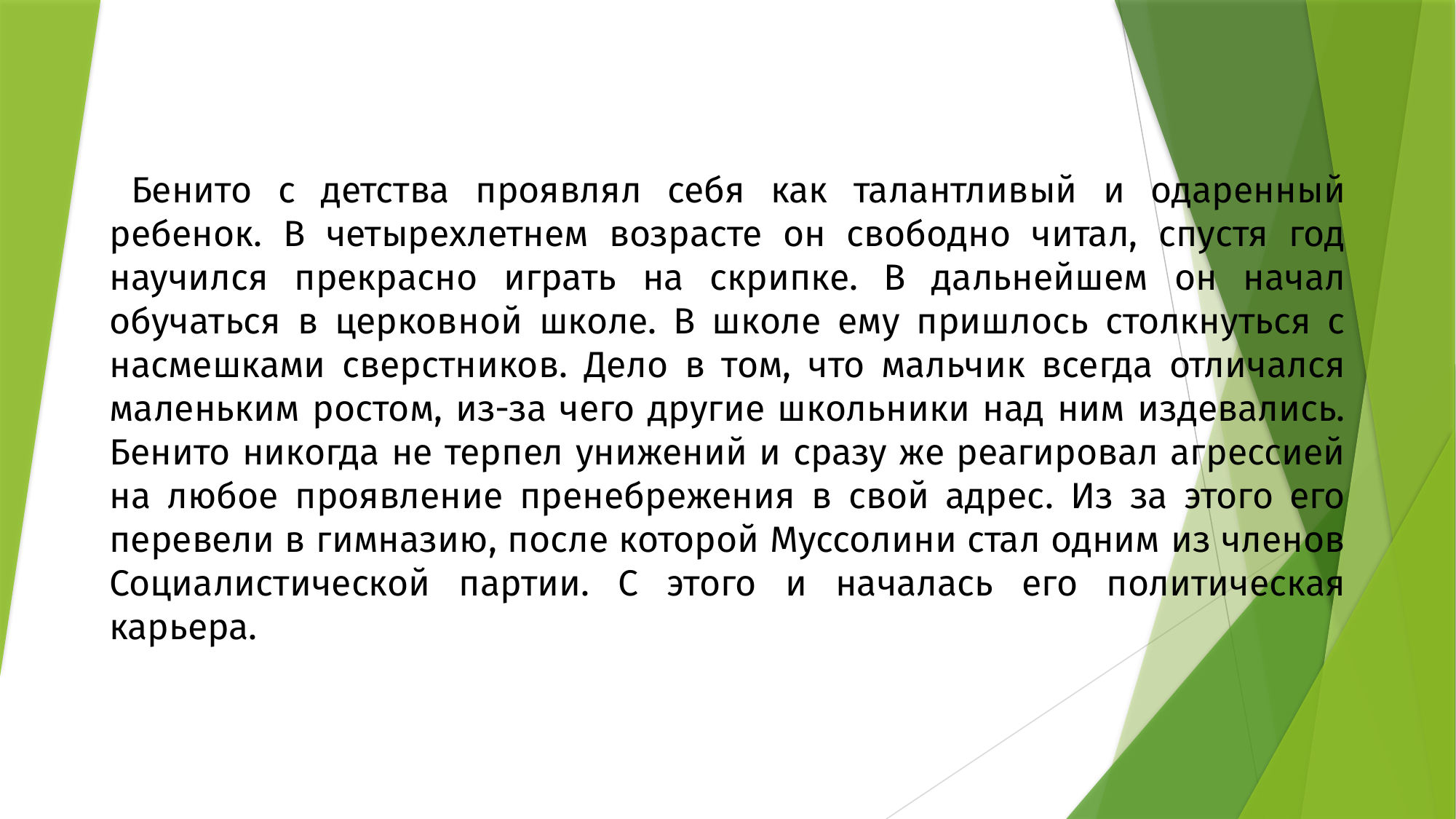

Бенито с детства проявлял себя как талантливый и одаренный ребенок. В четырехлетнем возрасте он свободно читал, спустя год научился прекрасно играть на скрипке. В дальнейшем он начал обучаться в церковной школе. В школе ему пришлось столкнуться с насмешками сверстников. Дело в том, что мальчик всегда отличался маленьким ростом, из-за чего другие школьники над ним издевались. Бенито никогда не терпел унижений и сразу же реагировал агрессией на любое проявление пренебрежения в свой адрес. Из за этого его перевели в гимназию, после которой Муссолини стал одним из членов Социалистической партии. С этого и началась его политическая карьера.